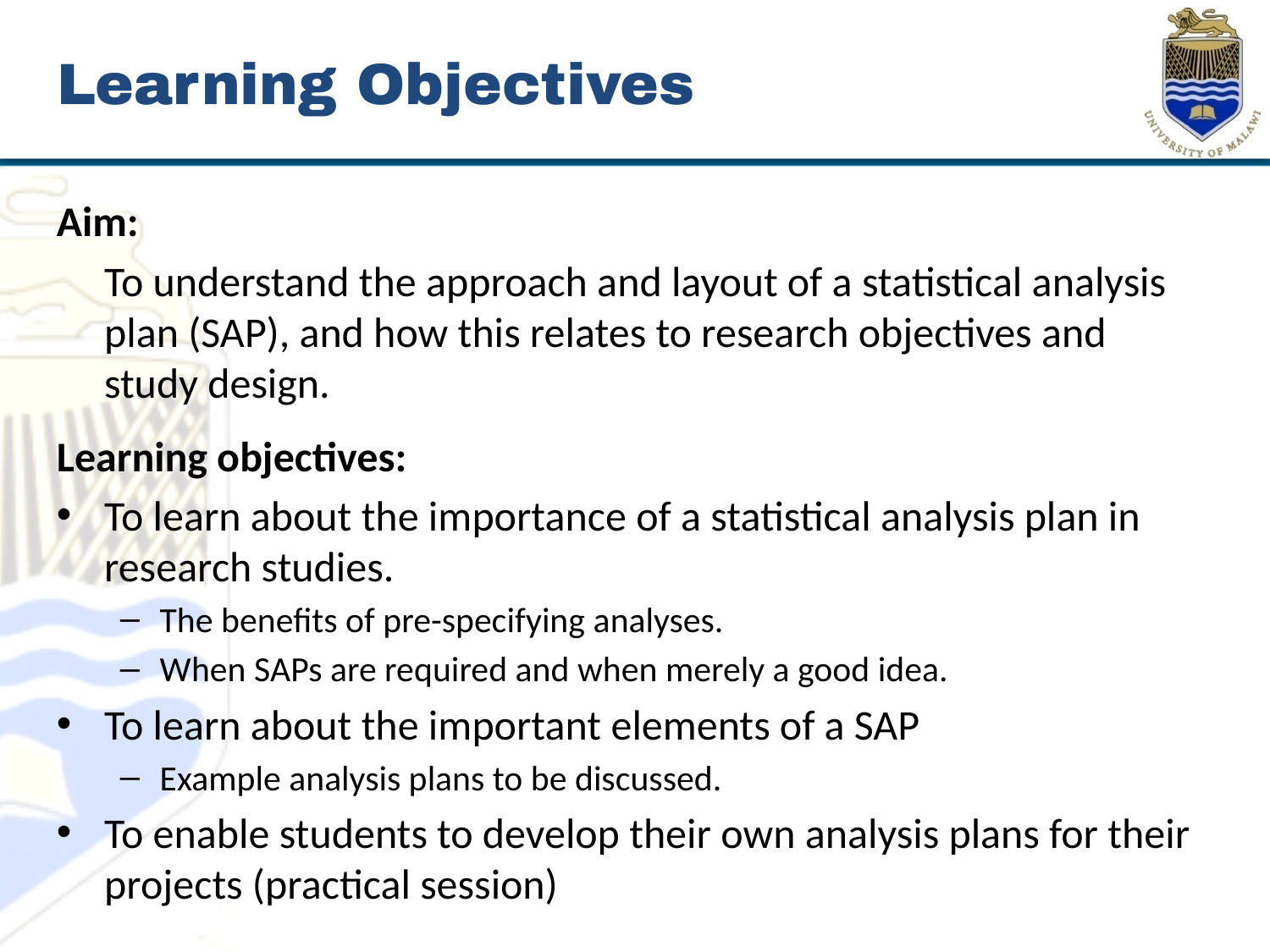

# Learning Objectives
Aim:
	To understand the approach and layout of a statistical analysis plan (SAP), and how this relates to research objectives and study design.

Learning objectives:
To learn about the importance of a statistical analysis plan in research studies.
The benefits of pre-specifying analyses.
When SAPs are required and when merely a good idea.
To learn about the important elements of a SAP
Example analysis plans to be discussed.
To enable students to develop their own analysis plans for their projects (practical session)